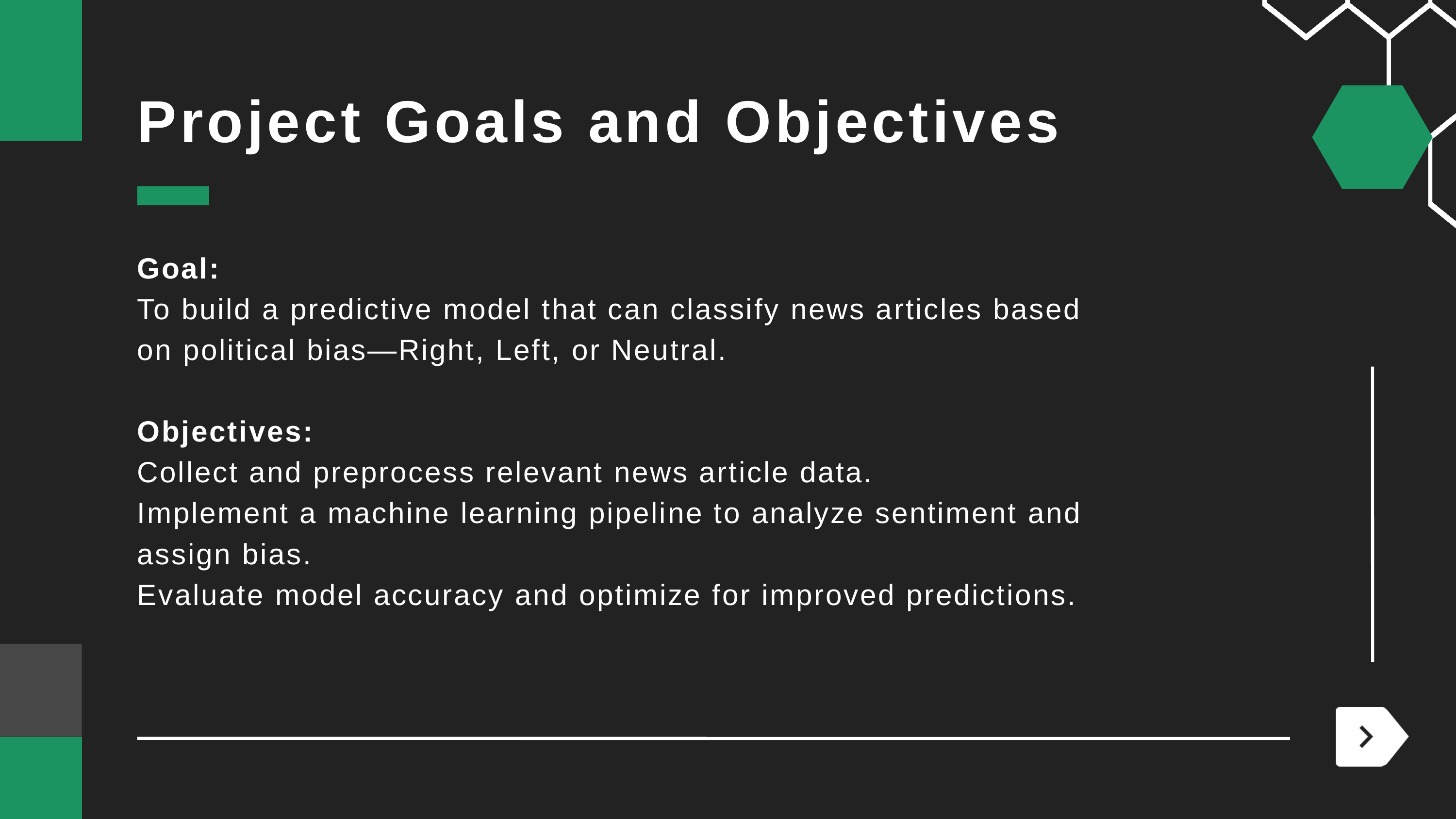

Project Goals and Objectives

Goal:
To build a predictive model that can classify news articles based on political bias—Right, Left, or Neutral.

Objectives:
Collect and preprocess relevant news article data.
Implement a machine learning pipeline to analyze sentiment and assign bias.
Evaluate model accuracy and optimize for improved predictions.